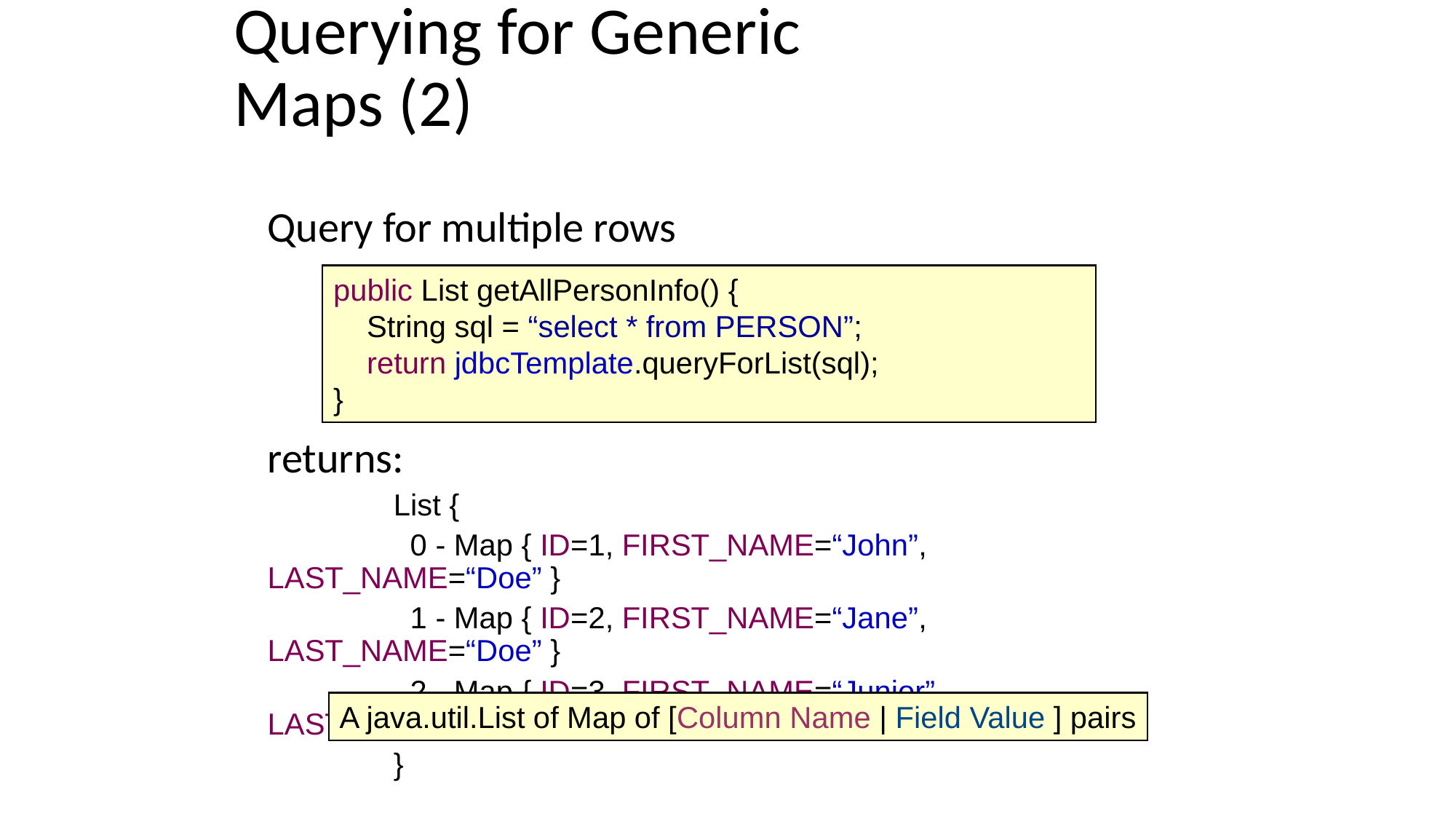

Querying for Generic Maps (2)
Query for multiple rows

returns:
	  List {
	    0 - Map { ID=1, FIRST_NAME=“John”, LAST_NAME=“Doe” }
	    1 - Map { ID=2, FIRST_NAME=“Jane”, LAST_NAME=“Doe” }
	    2 - Map { ID=3, FIRST_NAME=“Junior”, LAST_NAME=“Doe” }
	  }
public List getAllPersonInfo() {
    String sql = “select * from PERSON”;
    return jdbcTemplate.queryForList(sql);
}
A java.util.List of Map of [Column Name | Field Value ] pairs